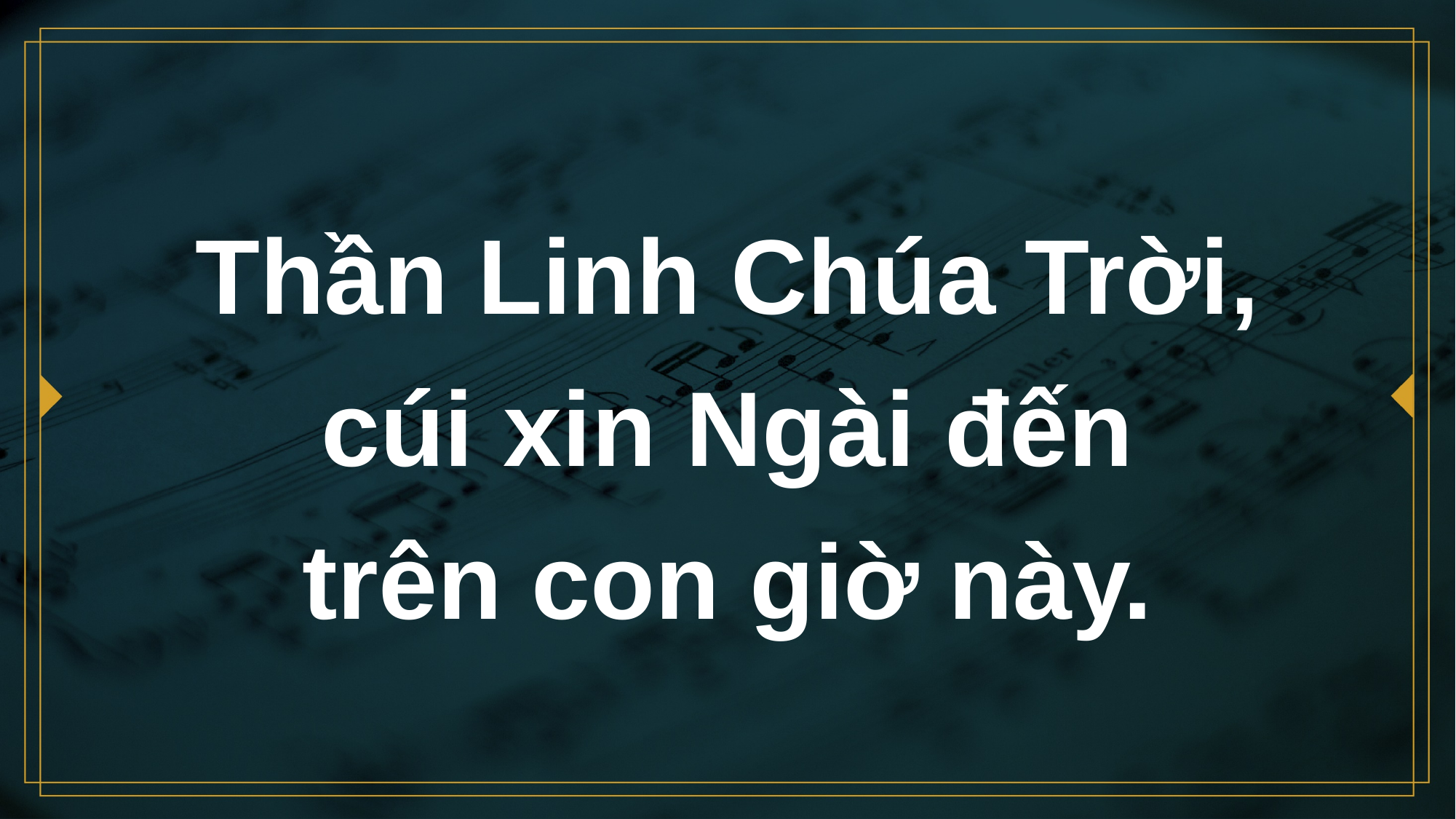

# Thần Linh Chúa Trời, cúi xin Ngài đến trên con giờ này.